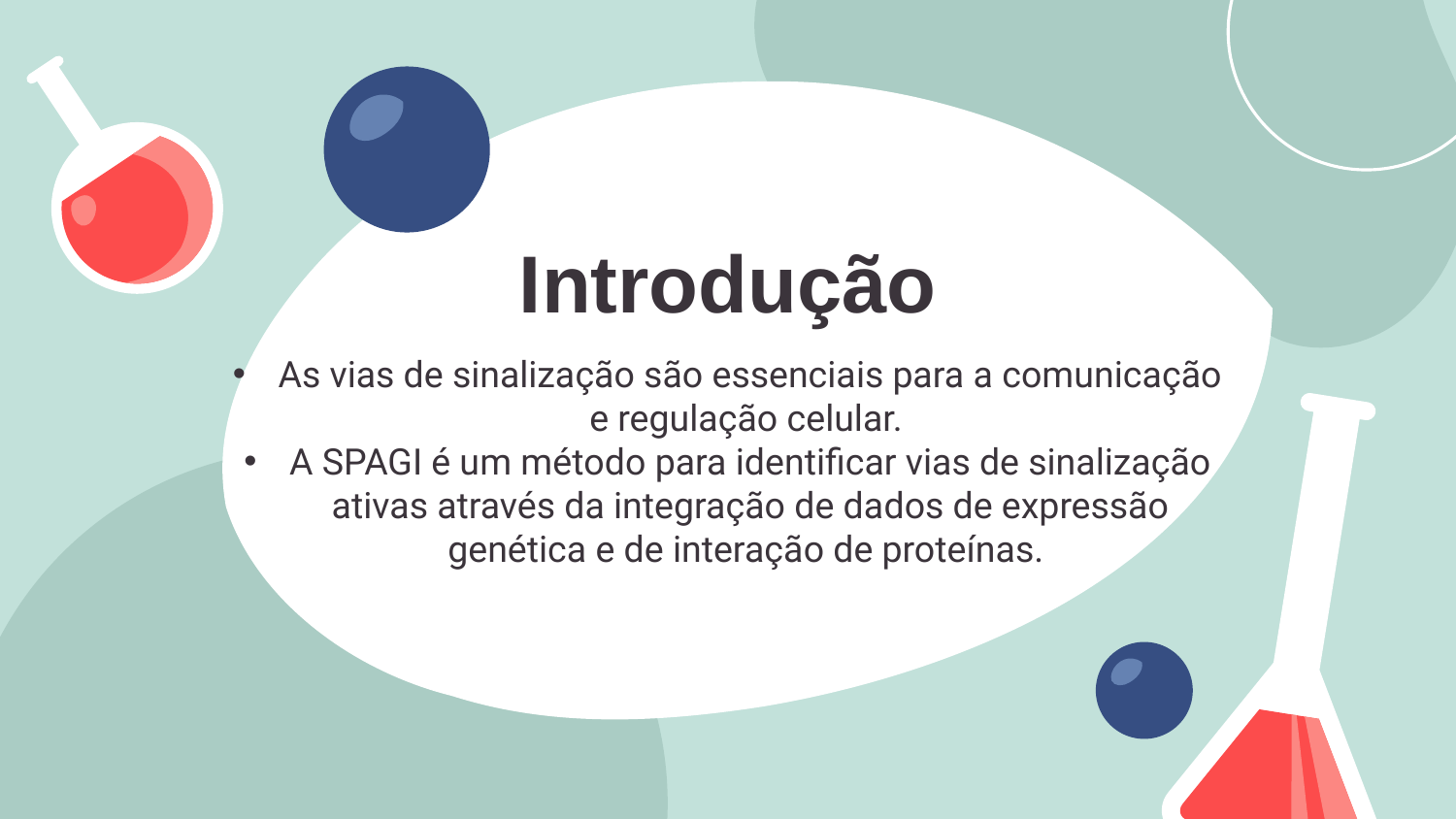

# Introdução
As vias de sinalização são essenciais para a comunicação e regulação celular.
A SPAGI é um método para identificar vias de sinalização ativas através da integração de dados de expressão genética e de interação de proteínas.